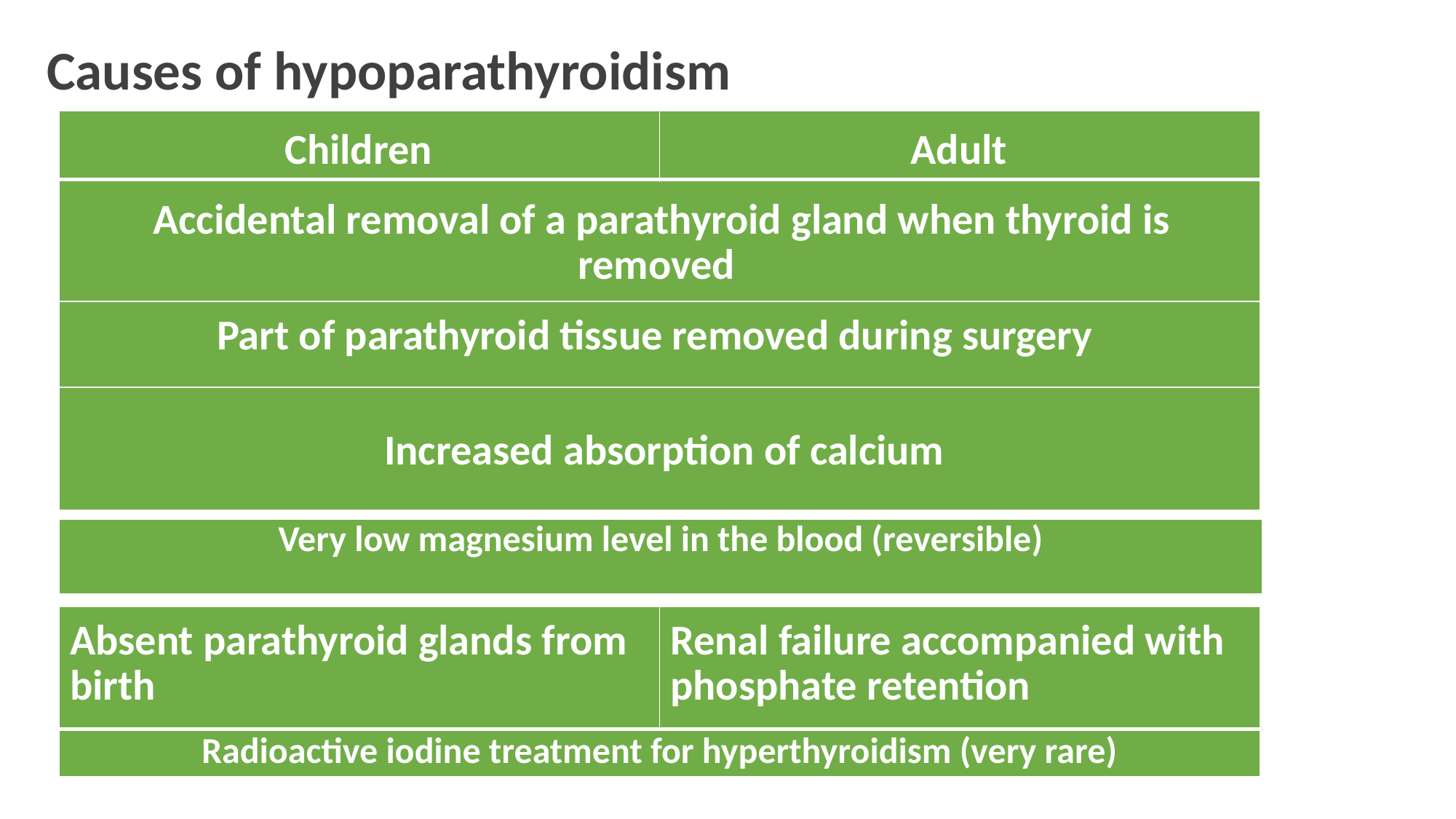

Causes of hypoparathyroidism

| Children | Adult |
| --- | --- |
| Accidental removal of a parathyroid gland when thyroid is removed |  |
| Part of parathyroid tissue removed during surgery |  |
| Increased absorption of calcium |  |
| Very low magnesium level in the blood (reversible) |
| --- |
| Absent parathyroid glands from birth | Renal failure accompanied with phosphate retention |
| --- | --- |
| Radioactive iodine treatment for hyperthyroidism (very rare) |
| --- |